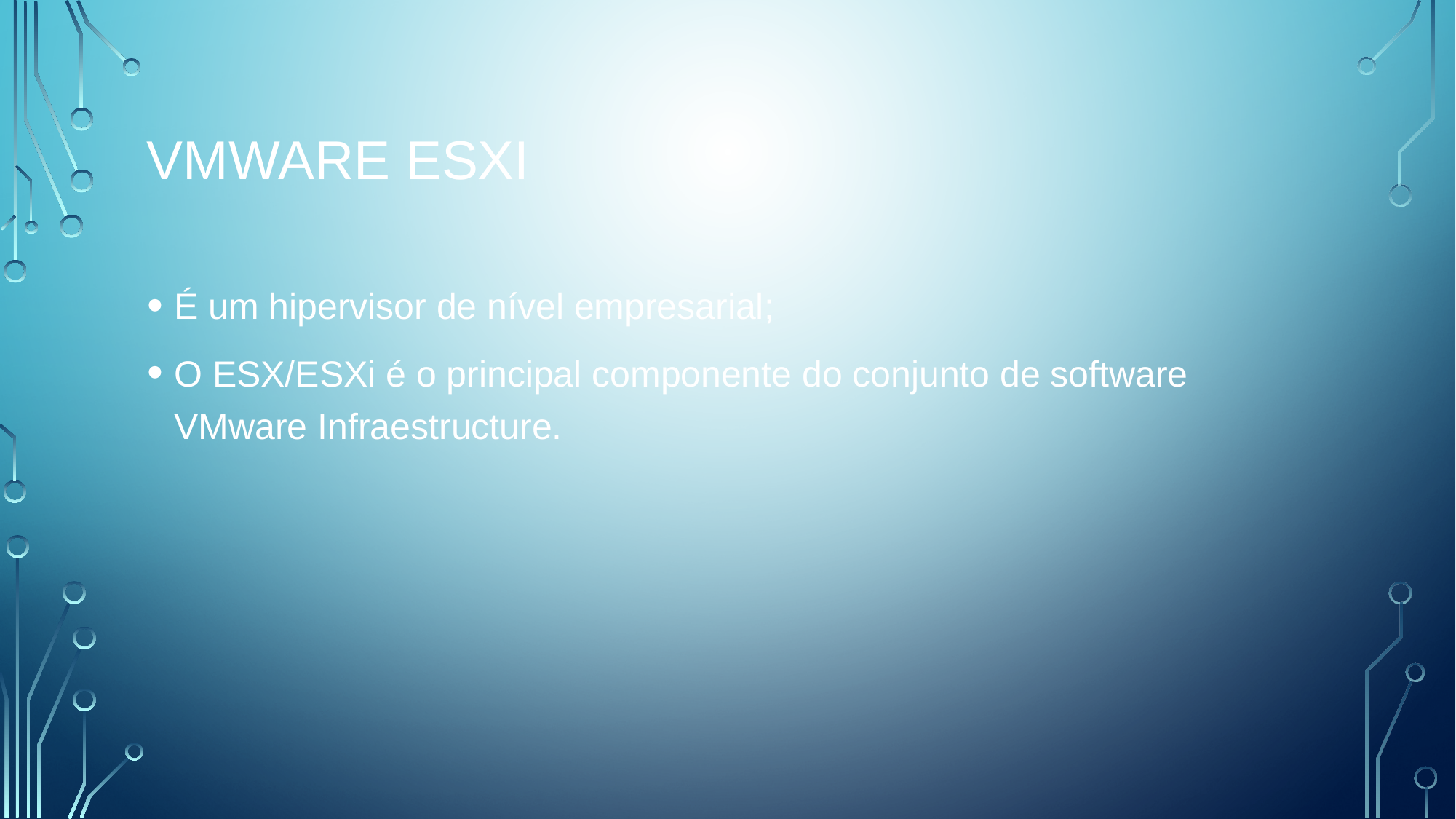

Vmware esxi
É um hipervisor de nível empresarial;
O ESX/ESXi é o principal componente do conjunto de software VMware Infraestructure.